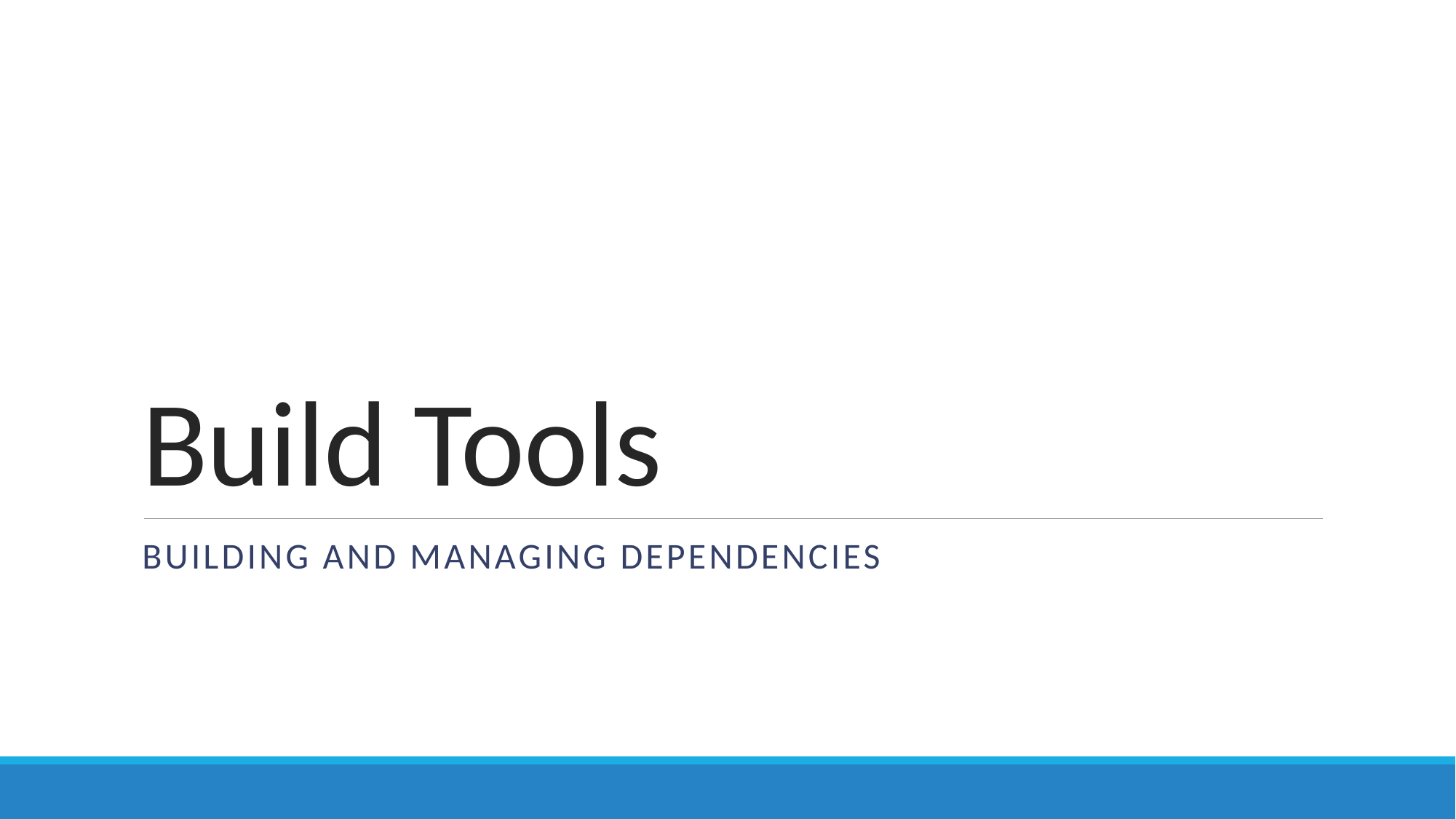

# Build Tools
Building and Managing Dependencies